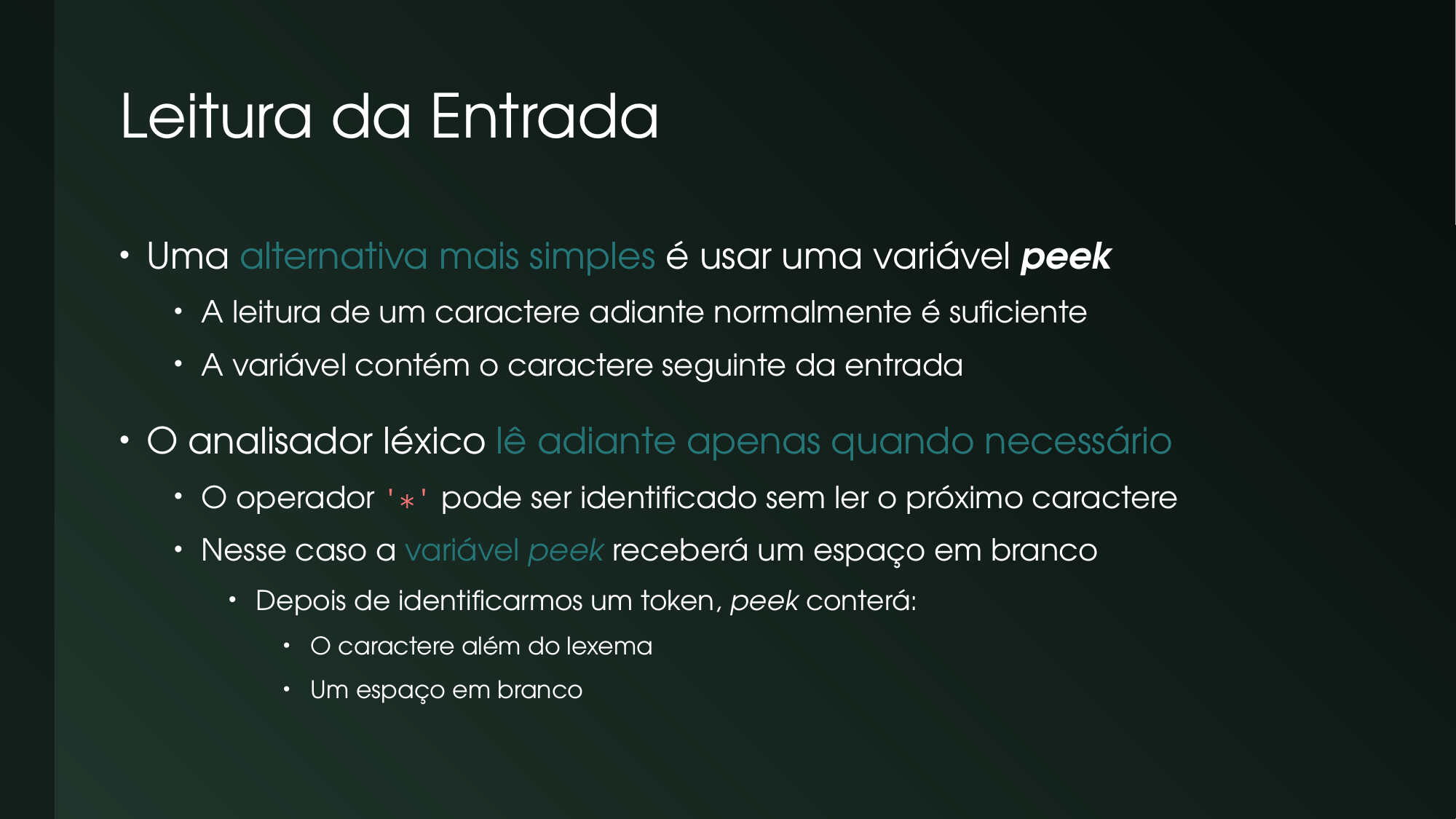

# Leitura da Entrada
Uma alternativa mais simples é usar uma variável peek
A leitura de um caractere adiante normalmente é suficiente
A variável contém o caractere seguinte da entrada
O analisador léxico lê adiante apenas quando necessário
O operador '*' pode ser identificado sem ler o próximo caractere
Nesse caso a variável peek receberá um espaço em branco
Depois de identificarmos um token, peek conterá:
O caractere além do lexema
Um espaço em branco